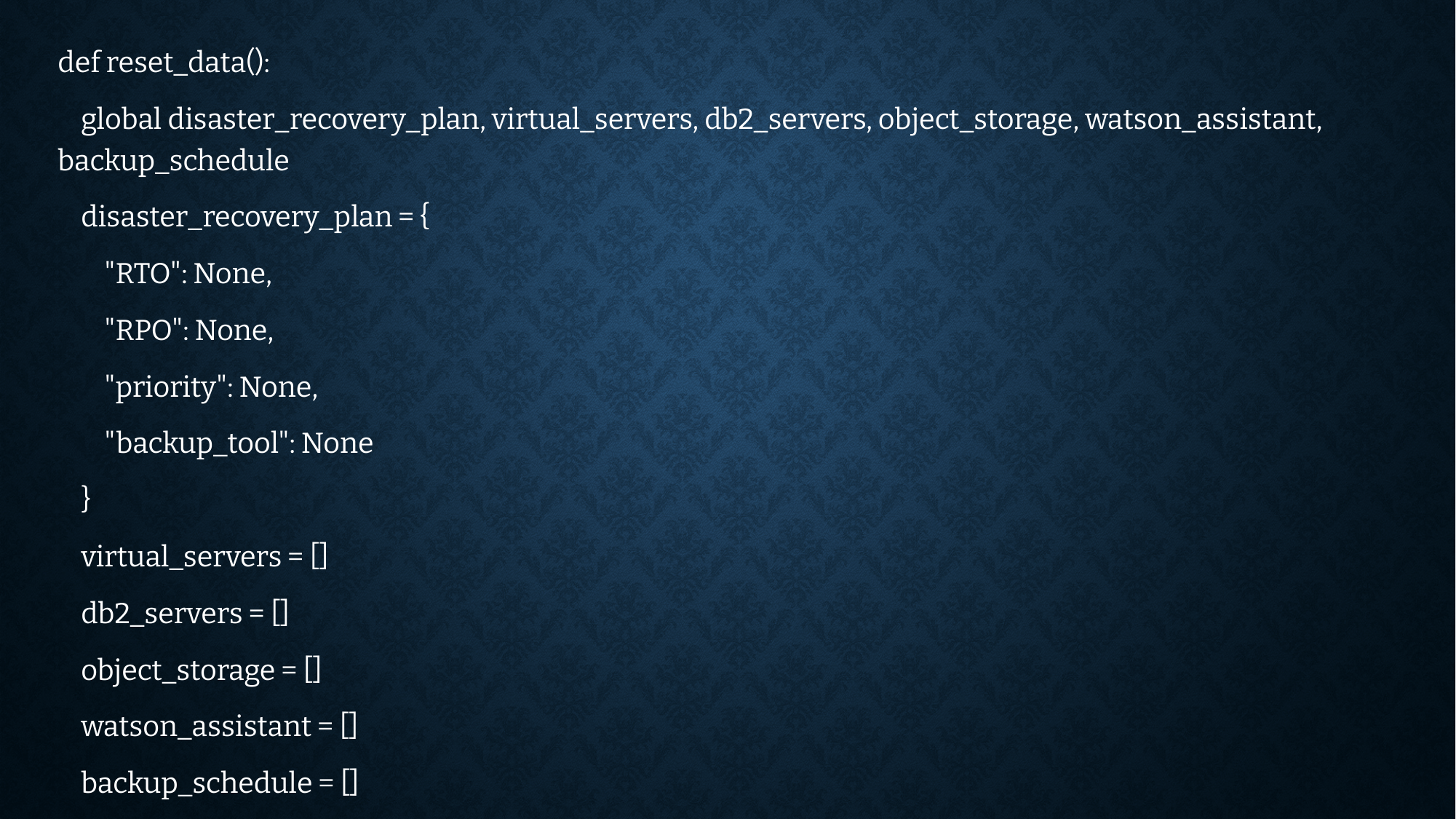

def reset_data():
    global disaster_recovery_plan, virtual_servers, db2_servers, object_storage, watson_assistant, backup_schedule
    disaster_recovery_plan = {
        "RTO": None,
        "RPO": None,
        "priority": None,
        "backup_tool": None
    }
    virtual_servers = []
    db2_servers = []
    object_storage = []
    watson_assistant = []
    backup_schedule = []